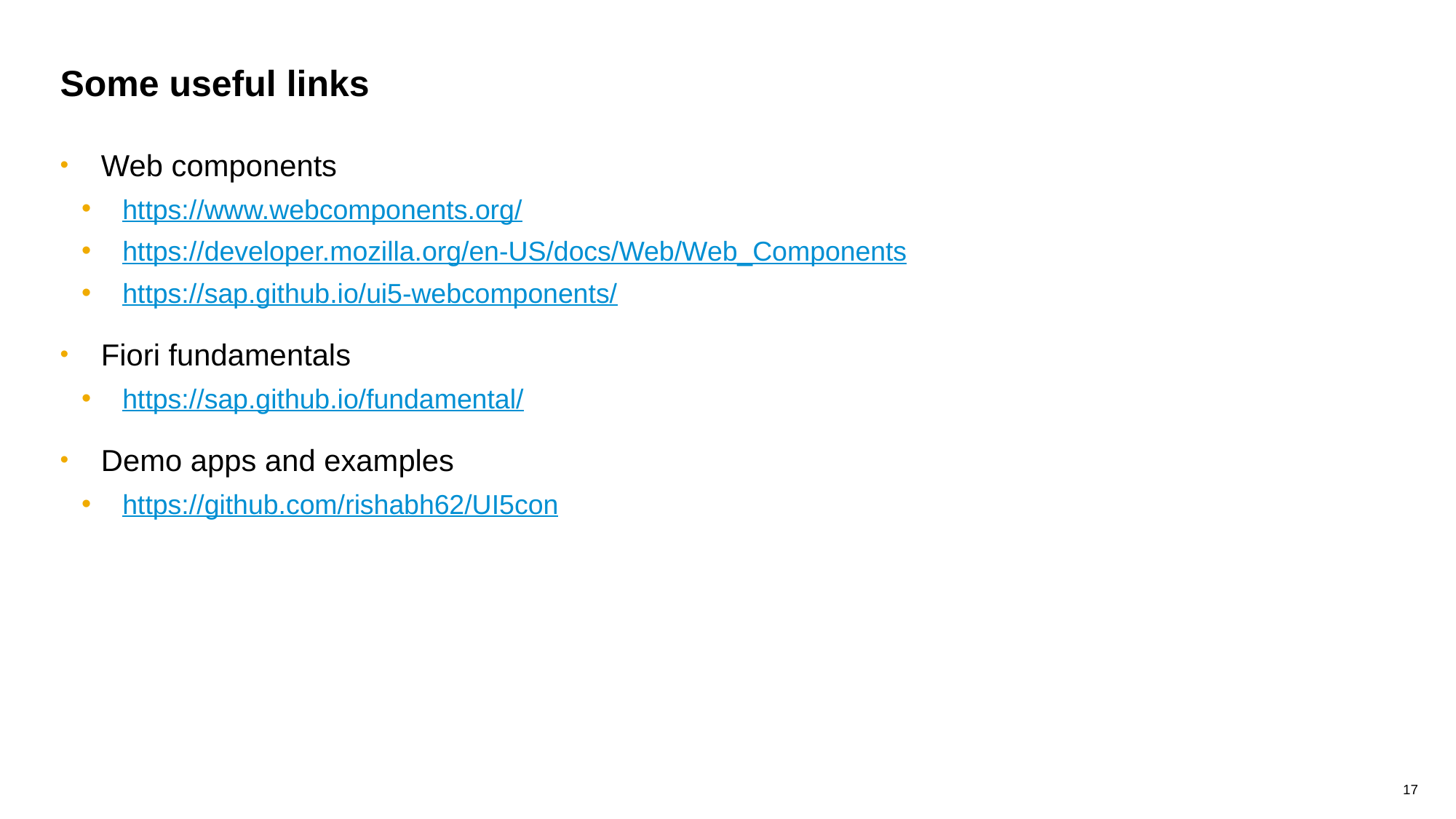

# Some useful links
Web components
https://www.webcomponents.org/
https://developer.mozilla.org/en-US/docs/Web/Web_Components
https://sap.github.io/ui5-webcomponents/
Fiori fundamentals
https://sap.github.io/fundamental/
Demo apps and examples
https://github.com/rishabh62/UI5con